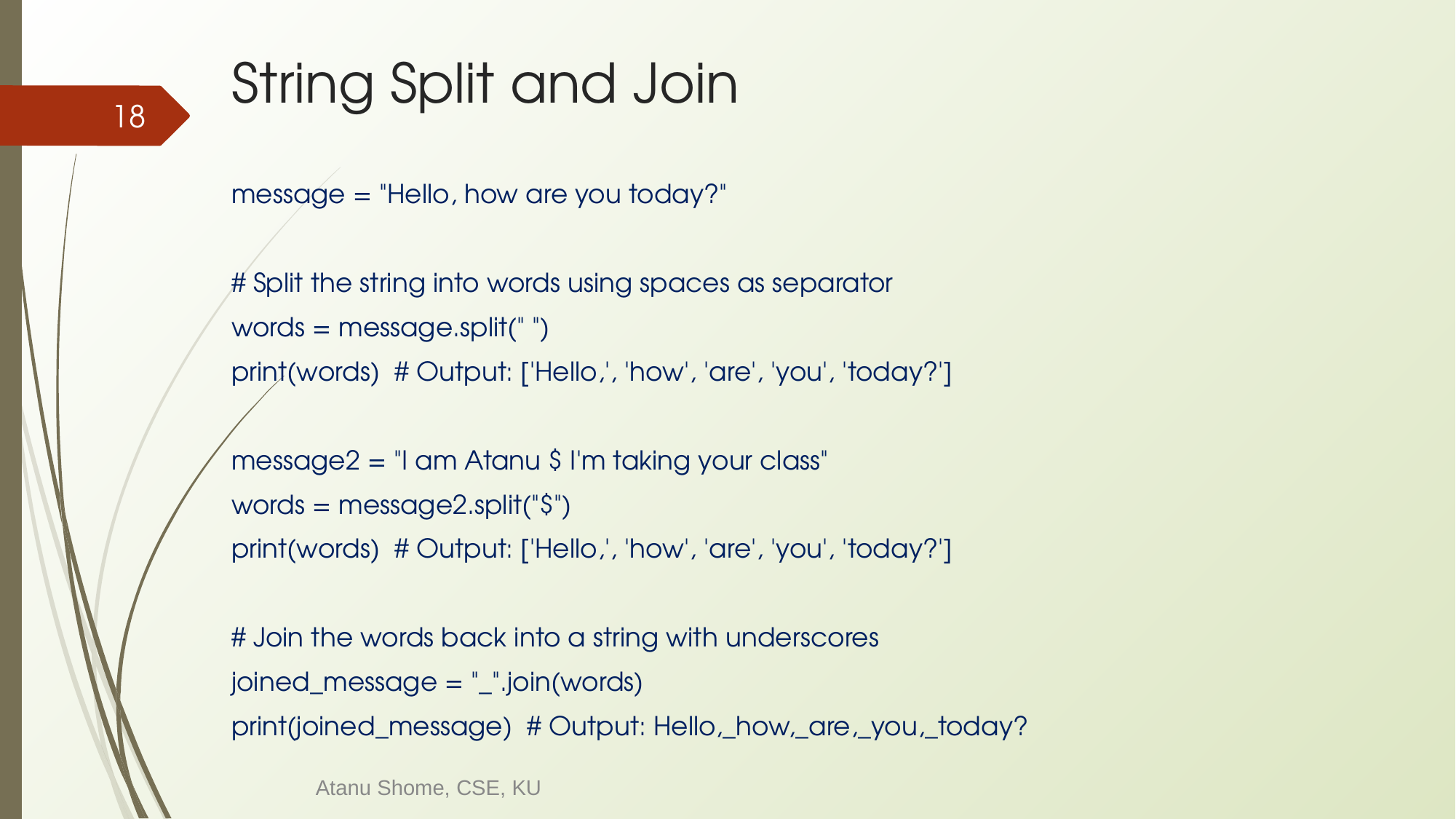

# String Split and Join
18
message = "Hello, how are you today?"

# Split the string into words using spaces as separator
words = message.split(" ")
print(words)  # Output: ['Hello,', 'how', 'are', 'you', 'today?']

message2 = "I am Atanu $ I'm taking your class"
words = message2.split("$")
print(words)  # Output: ['Hello,', 'how', 'are', 'you', 'today?']

# Join the words back into a string with underscores
joined_message = "_".join(words)
print(joined_message)  # Output: Hello,_how,_are,_you,_today?
Atanu Shome, CSE, KU